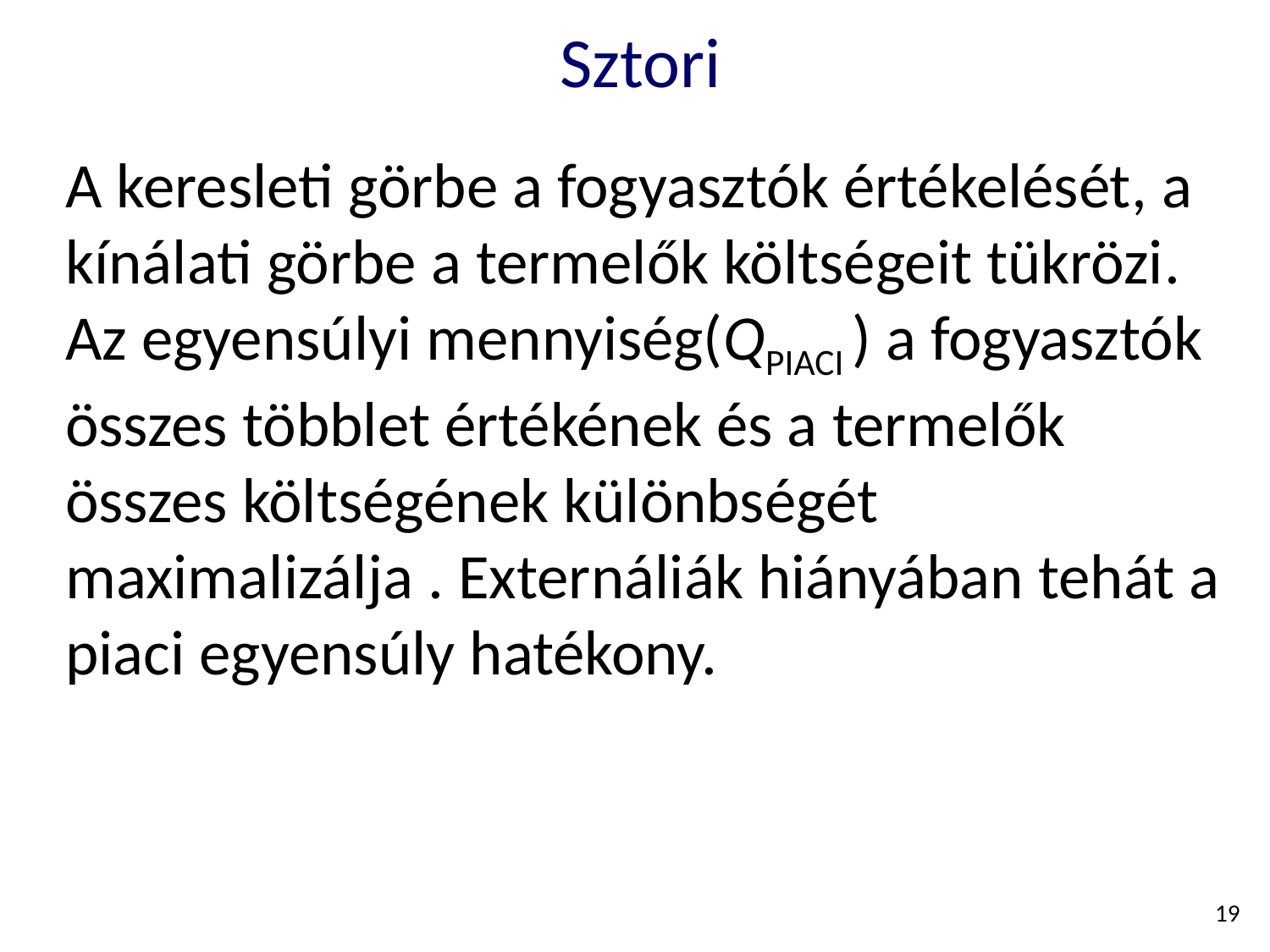

# Sztori
A keresleti görbe a fogyasztók értékelését, a kínálati görbe a termelők költségeit tükrözi. Az egyensúlyi mennyiség(QPIACI ) a fogyasztók összes többlet értékének és a termelők összes költségének különbségét maximalizálja . Externáliák hiányában tehát a piaci egyensúly hatékony.

19